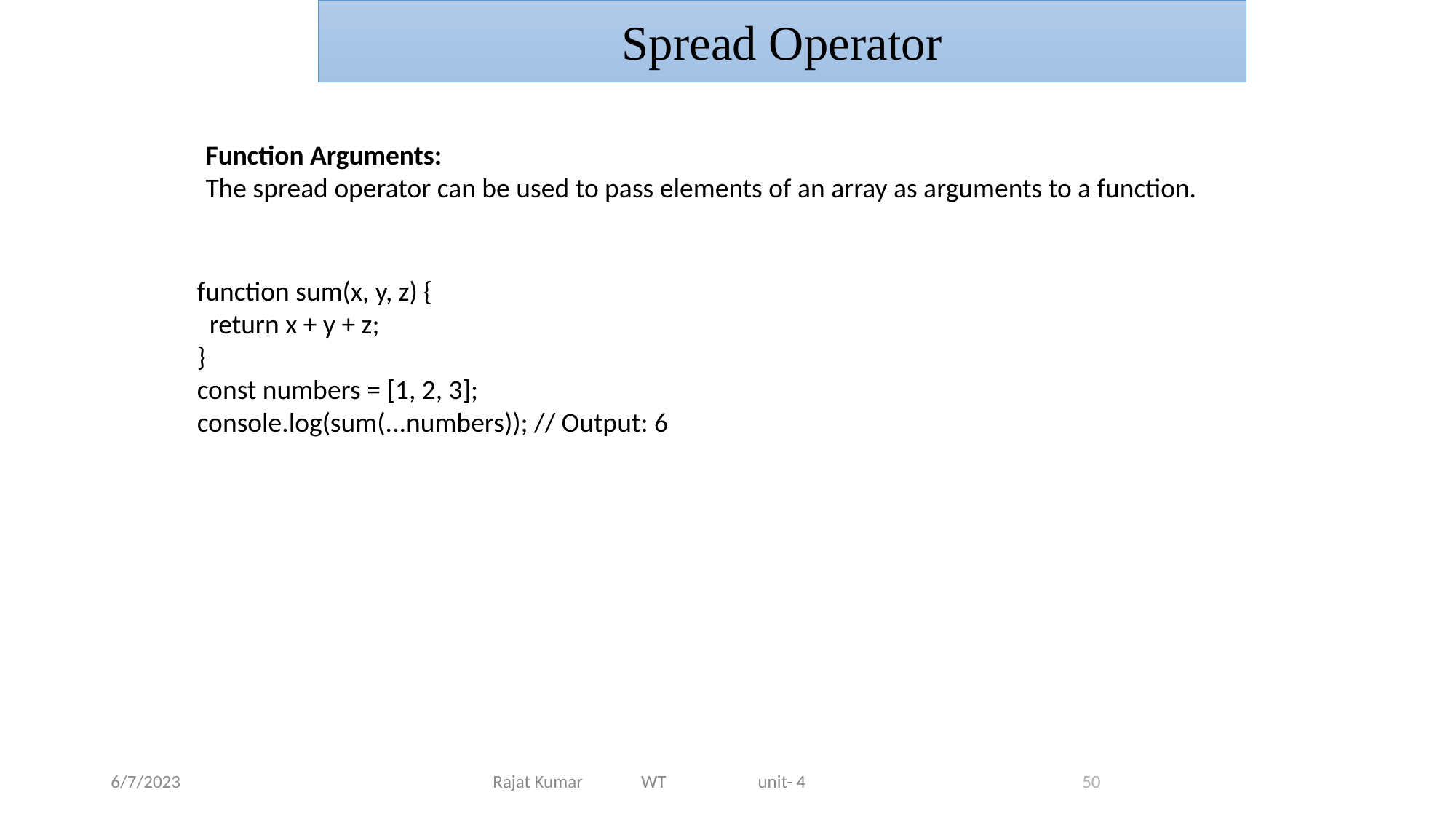

Spread Operator
Function Arguments:
The spread operator can be used to pass elements of an array as arguments to a function.
function sum(x, y, z) {
  return x + y + z;
}
const numbers = [1, 2, 3];
console.log(sum(...numbers)); // Output: 6
6/7/2023
Rajat Kumar              WT                      unit- 4
50